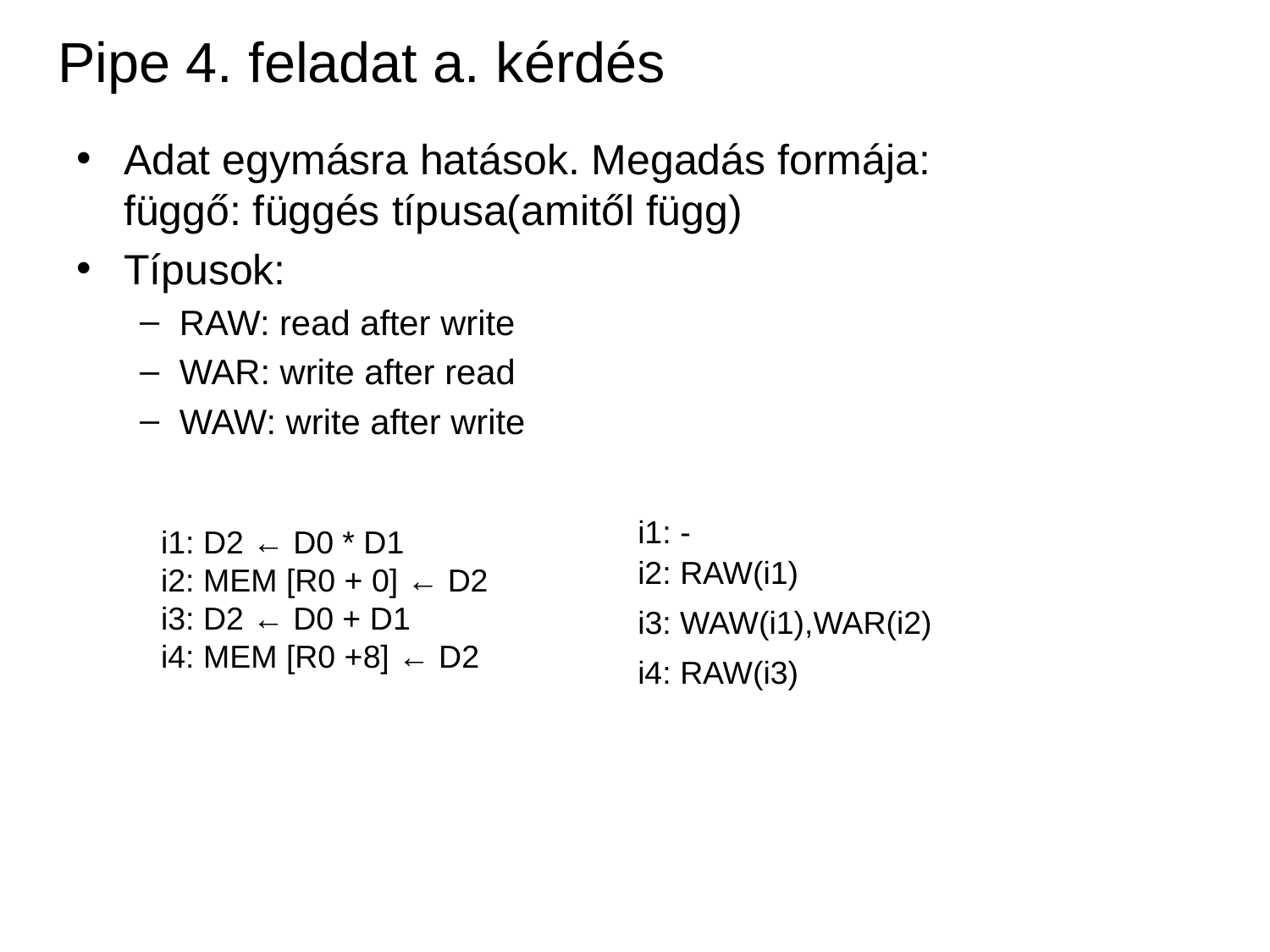

Pipe 4. feladat a. kérdés
Adat egymásra hatások. Megadás formája:
függő: függés típusa(amitől függ)
Típusok:
RAW: read after write
WAR: write after read
WAW: write after write

i1: -
i1: D2 ← D0 * D1
i2: MEM [R0 + 0] ← D2
i3: D2 ← D0 + D1
i4: MEM [R0 +8] ← D2
i2: RAW(i1)
i3: WAW(i1),WAR(i2)
i4: RAW(i3)